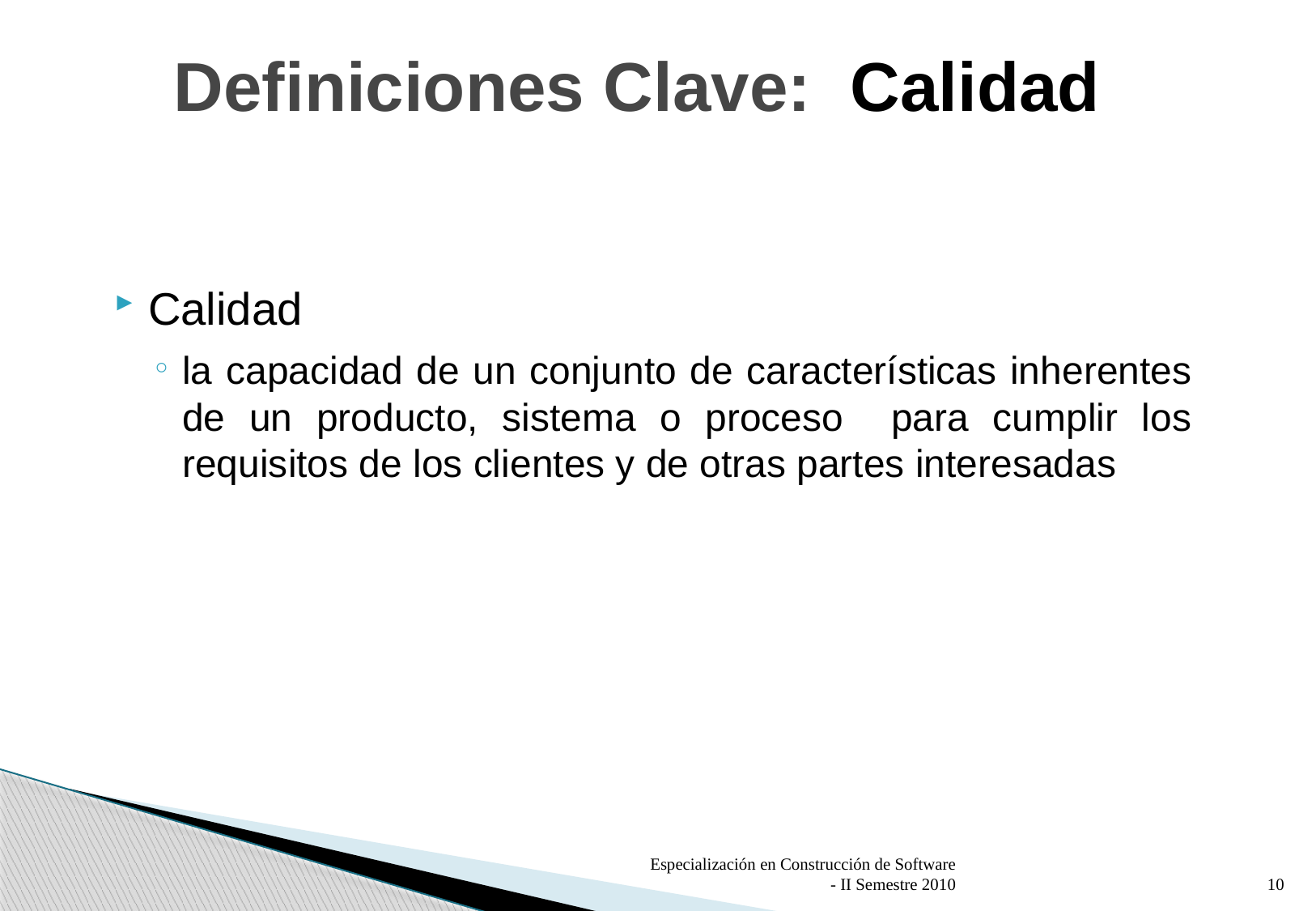

# Definiciones Clave:  Calidad
Calidad
la capacidad de un conjunto de características inherentes de un producto, sistema o proceso  para cumplir los requisitos de los clientes y de otras partes interesadas

Especialización en Construcción de Software - II Semestre 2010
10